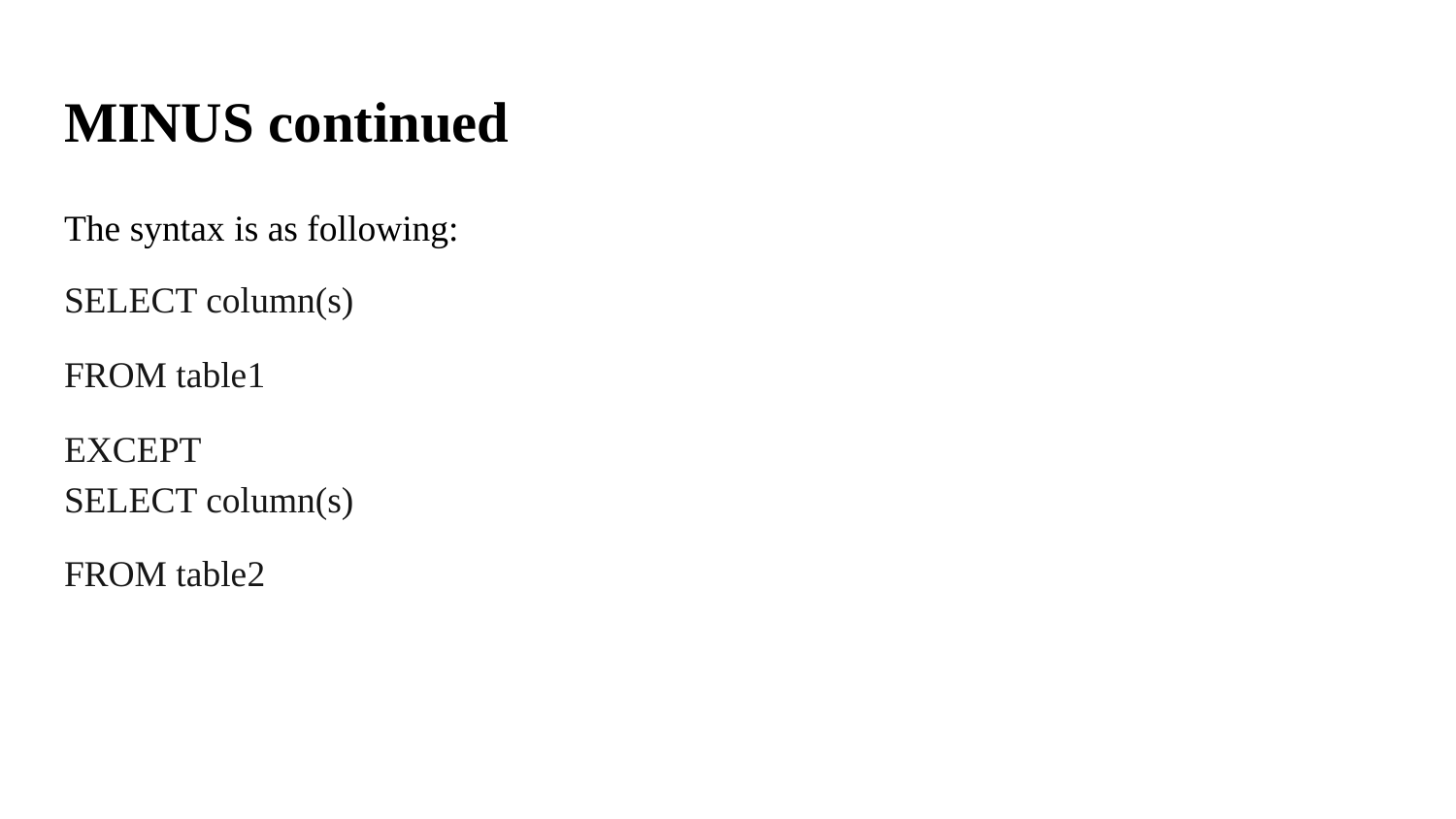

# MINUS continued
The syntax is as following:
SELECT column(s)
FROM table1
EXCEPT
SELECT column(s)
FROM table2